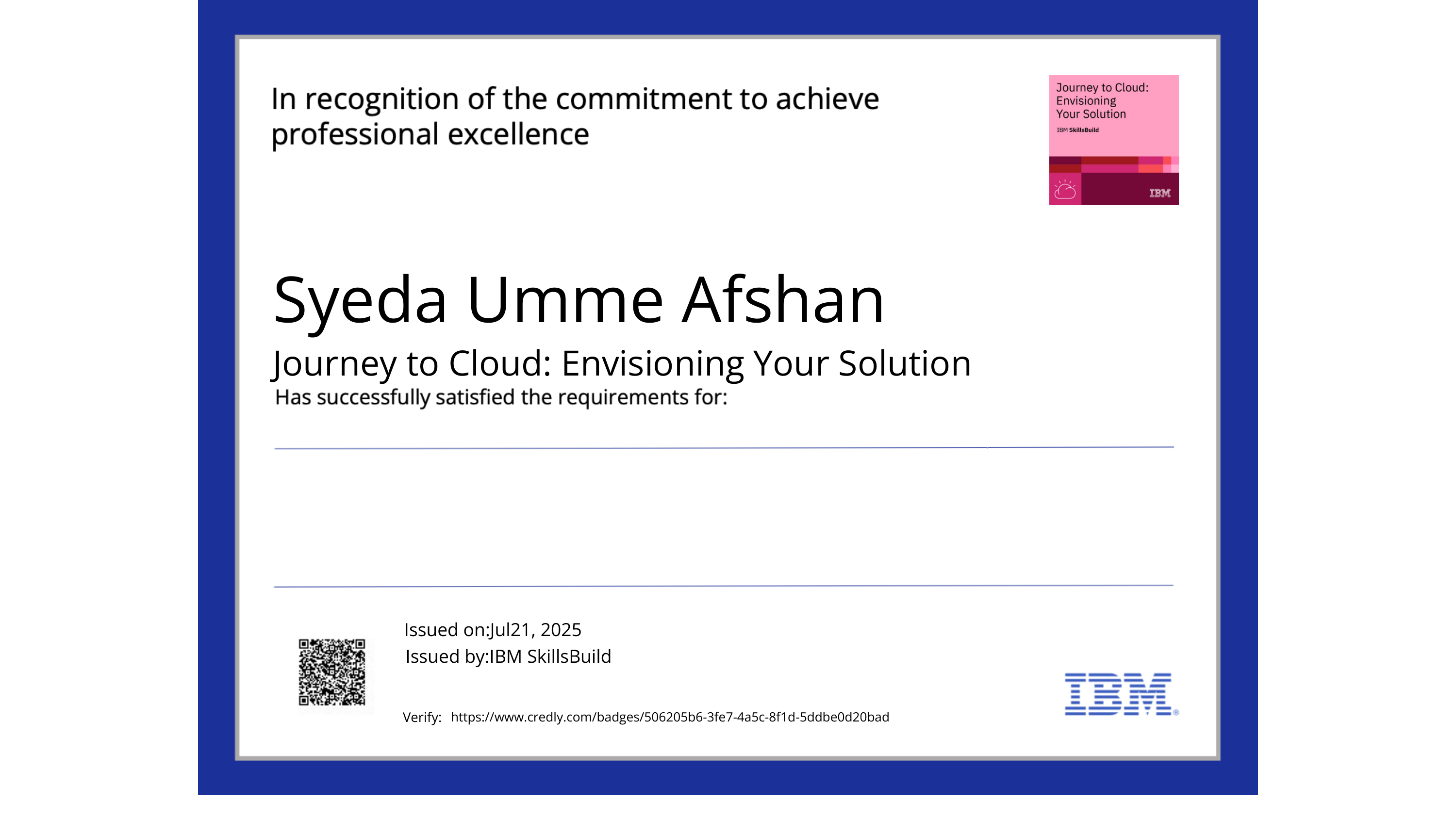

Syeda Umme Afshan
Journey to Cloud: Envisioning Your Solution

Issued on:Jul21, 2025

Issued by:IBM SkillsBuild
Verify:
https://www.credly.com/badges/506205b6-3fe7-4a5c-8f1d-5ddbe0d20bad